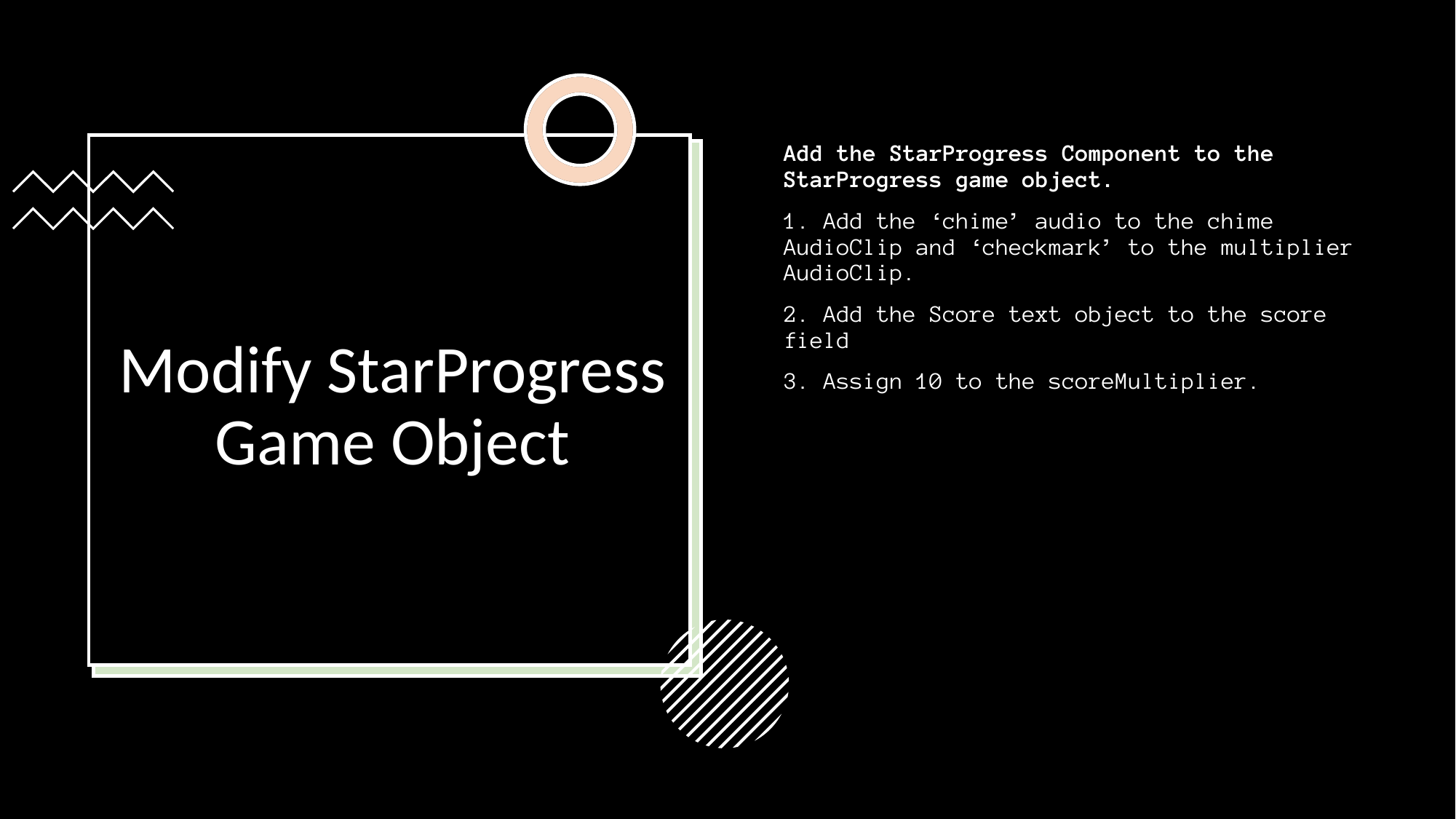

Add the StarProgress Component to the StarProgress game object.
1. Add the ‘chime’ audio to the chime AudioClip and ‘checkmark’ to the multiplier AudioClip.
2. Add the Score text object to the score field
3. Assign 10 to the scoreMultiplier.

# Modify StarProgress Game Object